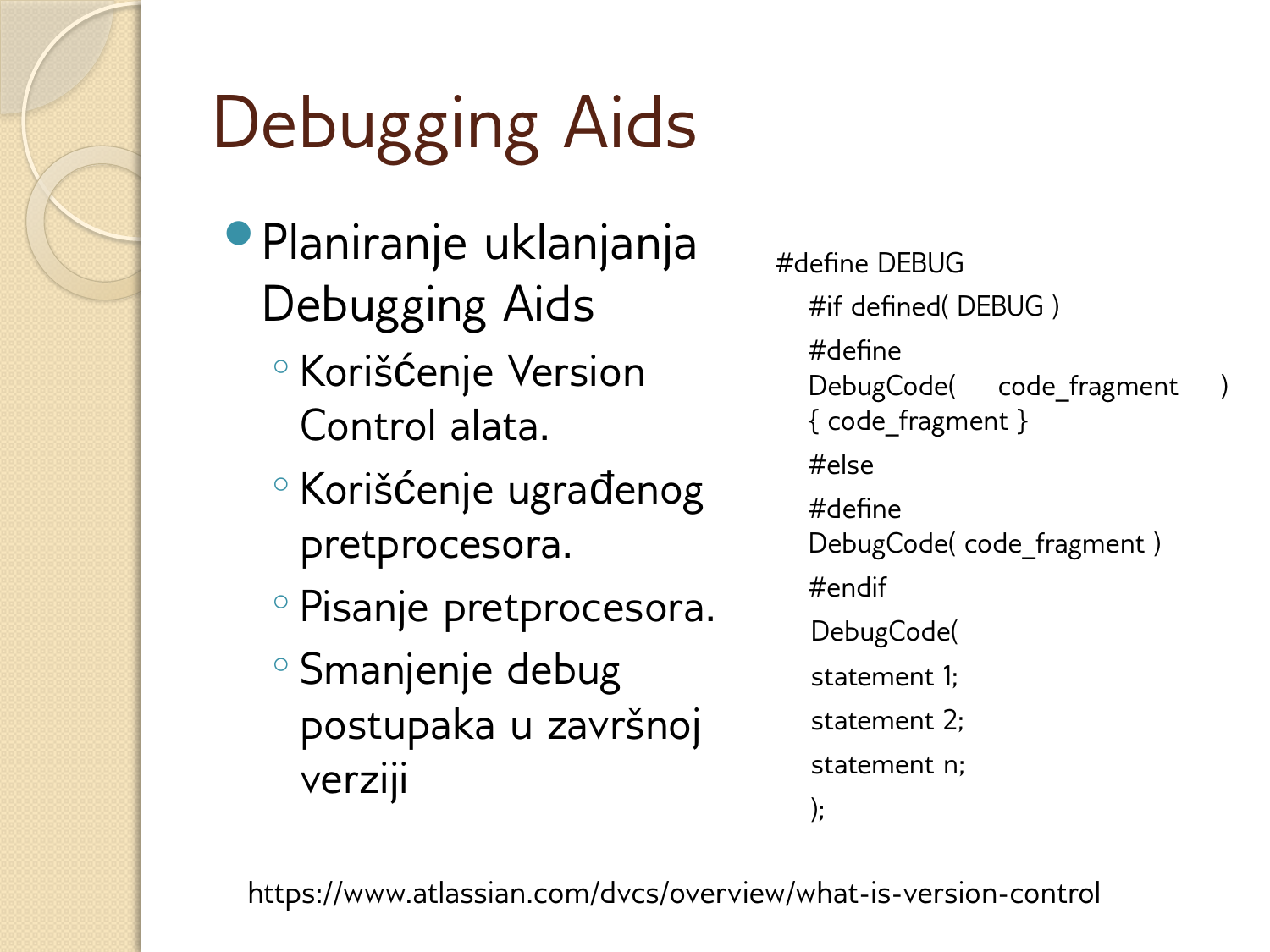

# Debugging Aids
Planiranje uklanjanja Debugging Aids
Korišćenje Version Control alata.
Korišćenje ugrađenog pretprocesora.
Pisanje pretprocesora.
Smanjenje debug postupaka u završnoj verziji

#define DEBUG
	#if defined( DEBUG )
	#define DebugCode( code_fragment ) { code_fragment }
	#else
	#define DebugCode( code_fragment )
	#endif
DebugCode(
statement 1;
statement 2;
statement n;
);
https://www.atlassian.com/dvcs/overview/what-is-version-control